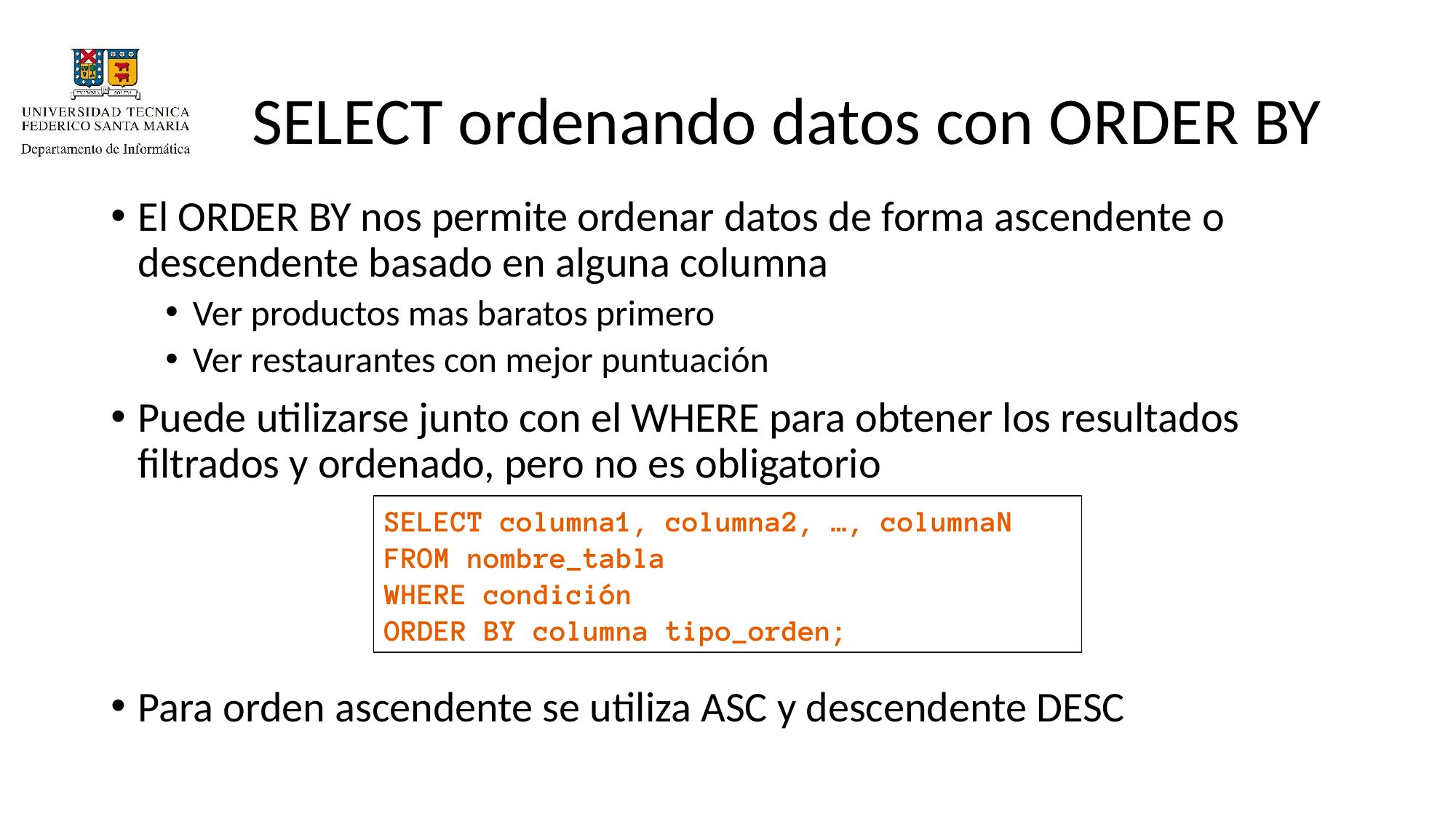

# SELECT ordenando datos con ORDER BY
El ORDER BY nos permite ordenar datos de forma ascendente o descendente basado en alguna columna
Ver productos mas baratos primero
Ver restaurantes con mejor puntuación
Puede utilizarse junto con el WHERE para obtener los resultados filtrados y ordenado, pero no es obligatorio

Para orden ascendente se utiliza ASC y descendente DESC
SELECT columna1, columna2, …, columnaN
FROM nombre_tabla
WHERE condición
ORDER BY columna tipo_orden;